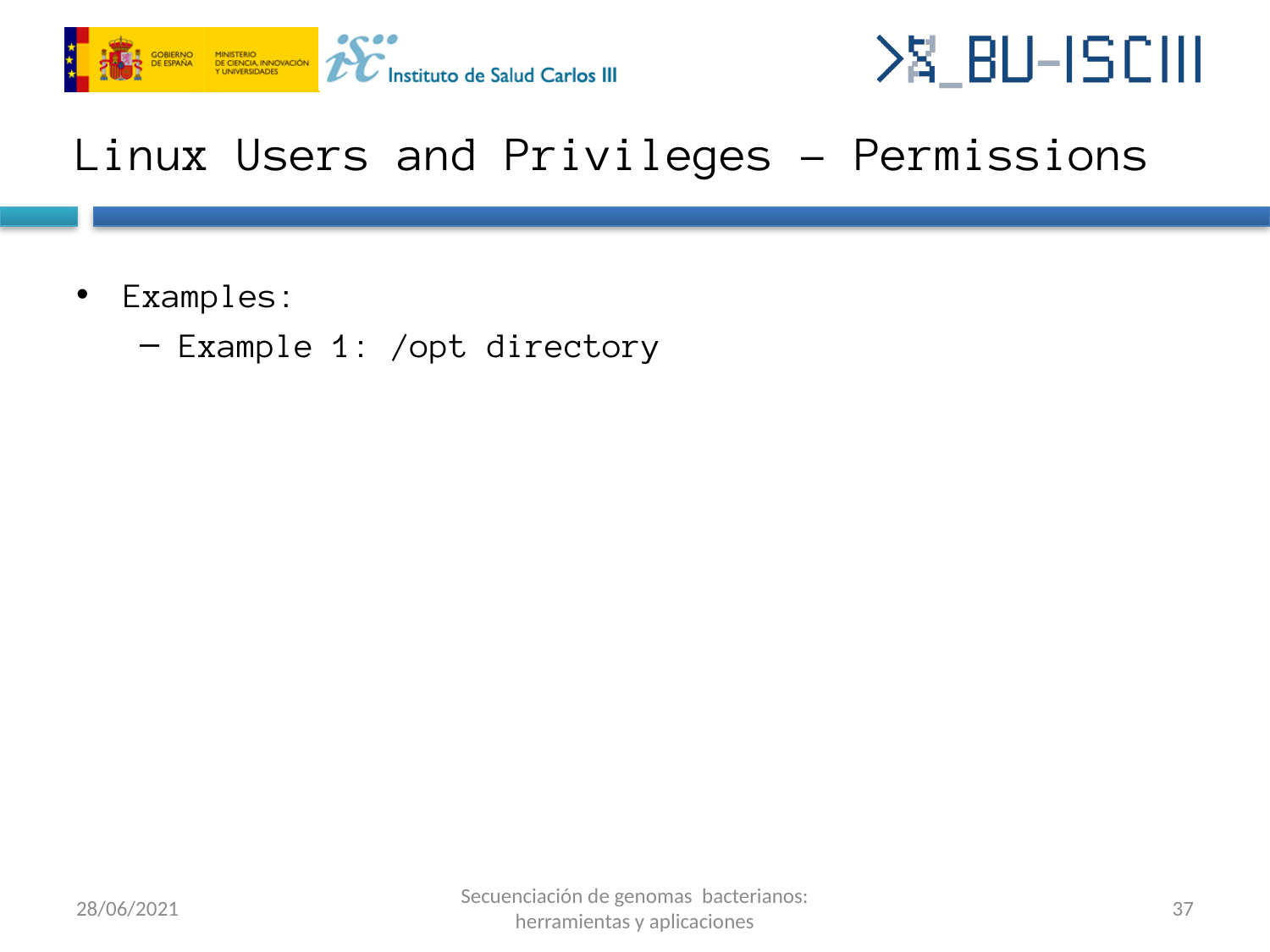

# Linux Users and Privileges - Permissions
Examples:
Example 1: /opt directory
28/06/2021
Secuenciación de genomas  bacterianos: herramientas y aplicaciones
37